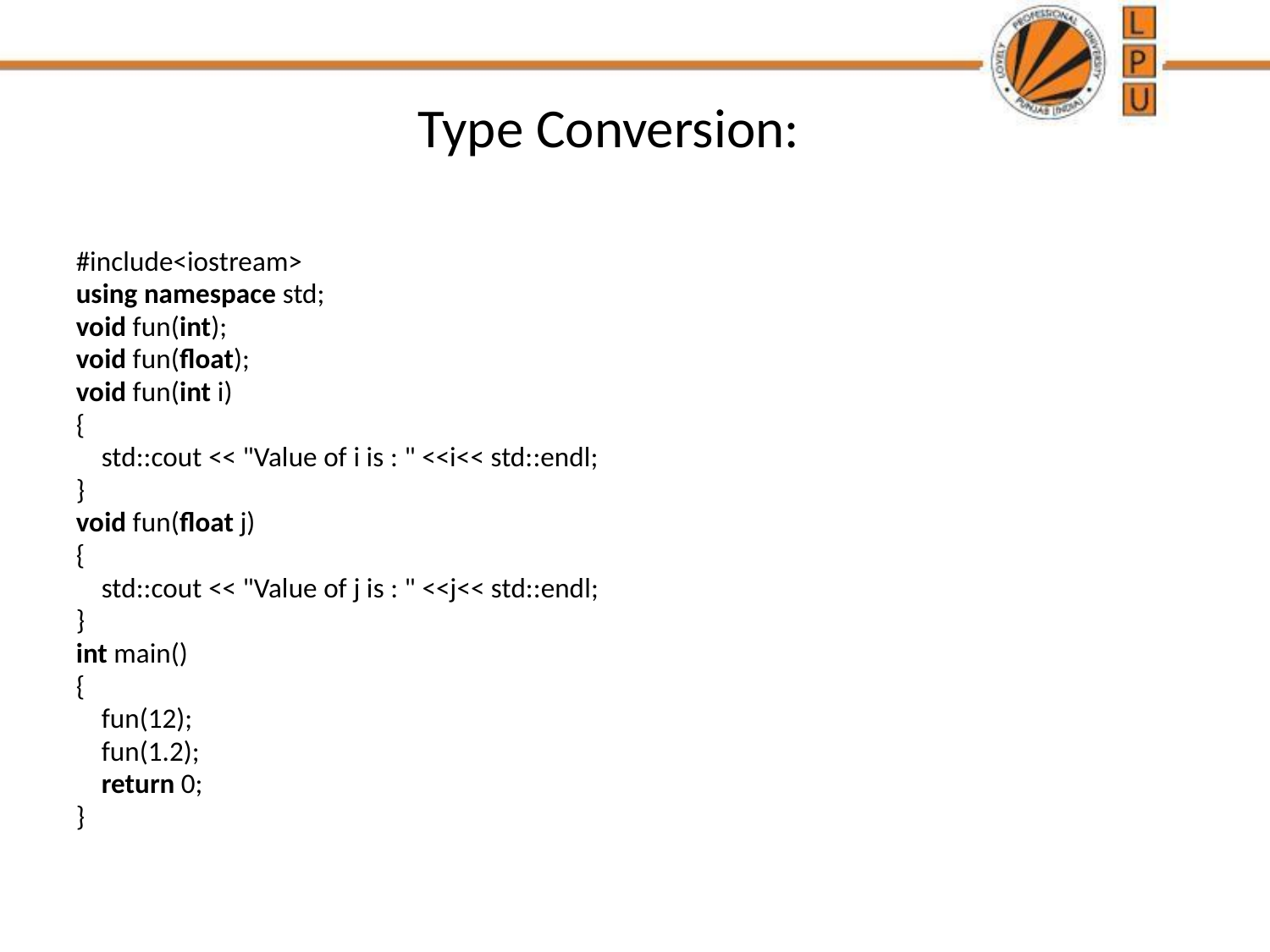

# Type Conversion:
#include<iostream>
using namespace std;
void fun(int);
void fun(float);
void fun(int i)
{
    std::cout << "Value of i is : " <<i<< std::endl;
}
void fun(float j)
{
    std::cout << "Value of j is : " <<j<< std::endl;
}
int main()
{
    fun(12);
    fun(1.2);
    return 0;
}